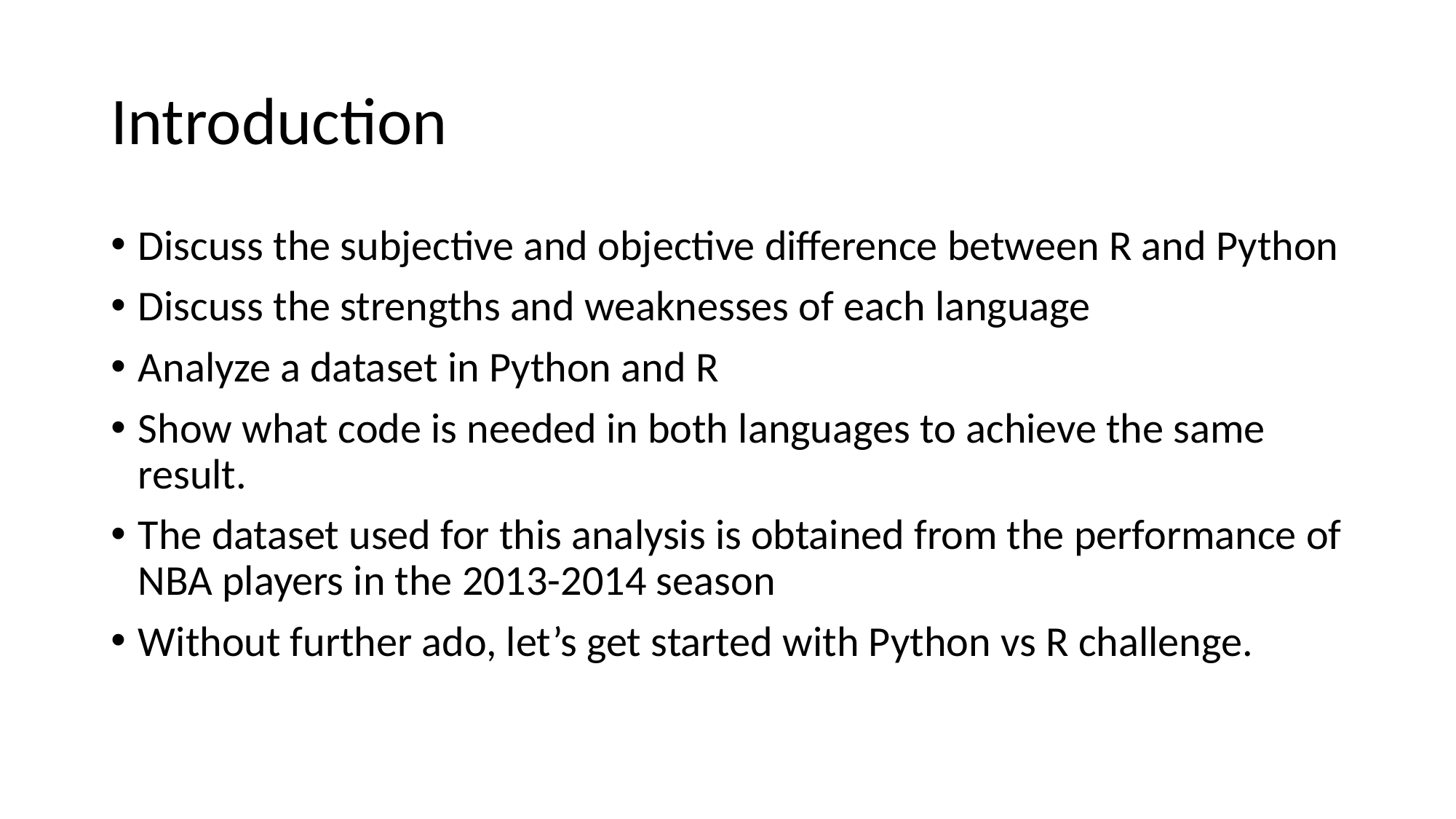

# Introduction
Discuss the subjective and objective difference between R and Python
Discuss the strengths and weaknesses of each language
Analyze a dataset in Python and R
Show what code is needed in both languages to achieve the same result.
The dataset used for this analysis is obtained from the performance of NBA players in the 2013-2014 season
Without further ado, let’s get started with Python vs R challenge.